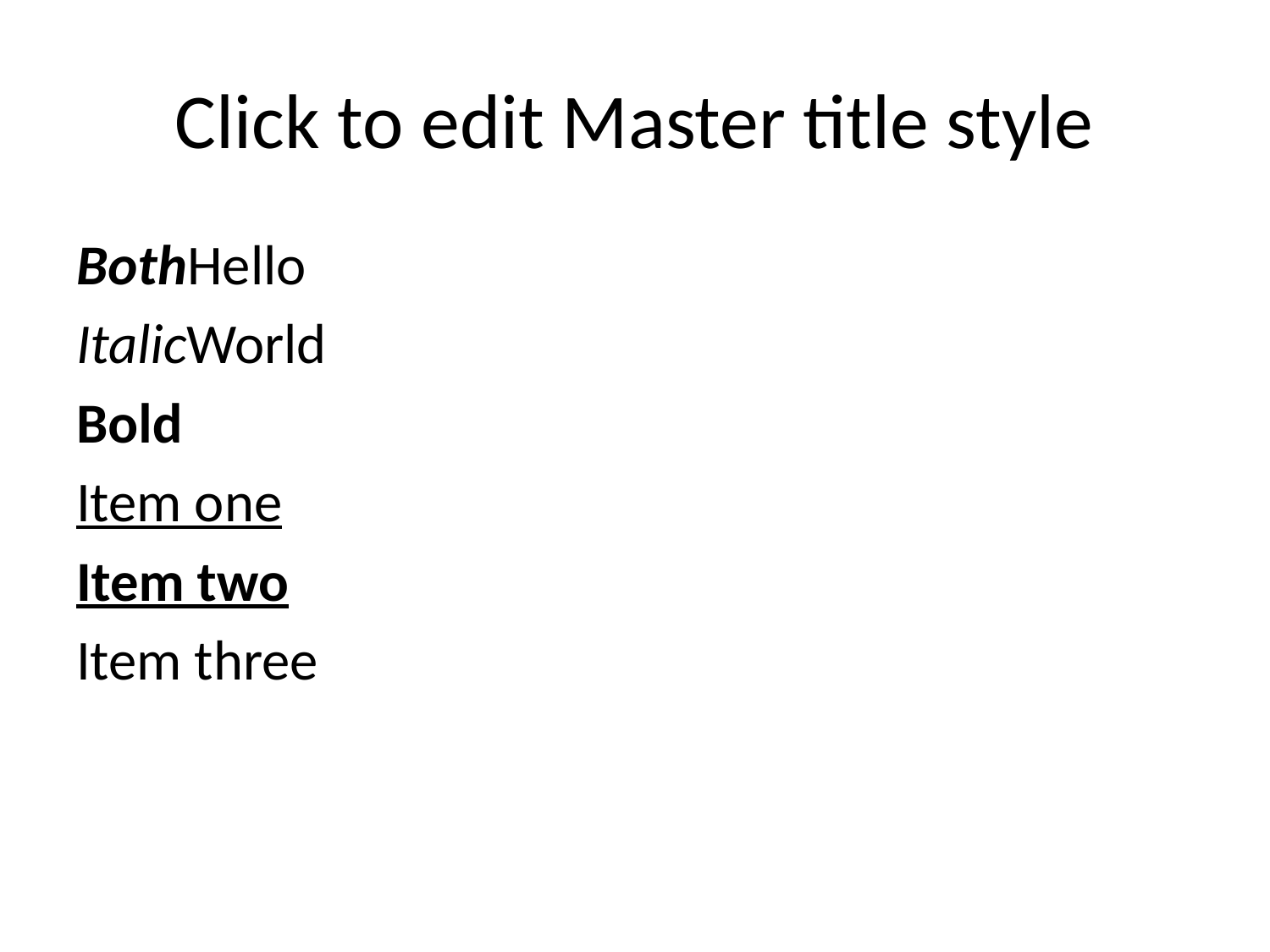

# Click to edit Master title style
BothHello
ItalicWorld
Bold
Item one
Item two
Item three